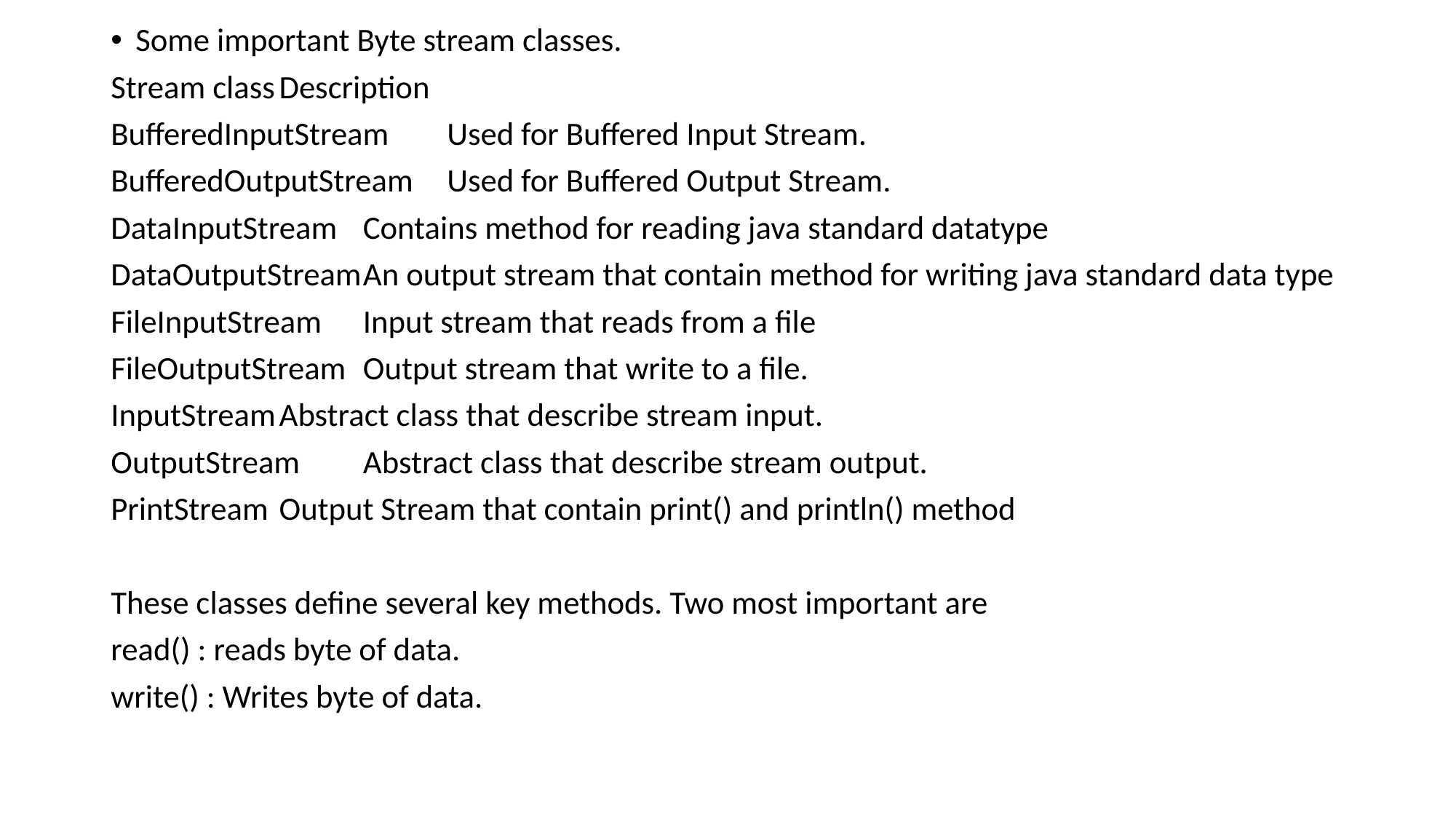

Some important Byte stream classes.
Stream class			Description
BufferedInputStream		Used for Buffered Input Stream.
BufferedOutputStream	Used for Buffered Output Stream.
DataInputStream		Contains method for reading java standard datatype
DataOutputStream		An output stream that contain method for writing java standard data type
FileInputStream		Input stream that reads from a file
FileOutputStream		Output stream that write to a file.
InputStream		Abstract class that describe stream input.
OutputStream		Abstract class that describe stream output.
PrintStream		Output Stream that contain print() and println() method

These classes define several key methods. Two most important are
read() : reads byte of data.
write() : Writes byte of data.